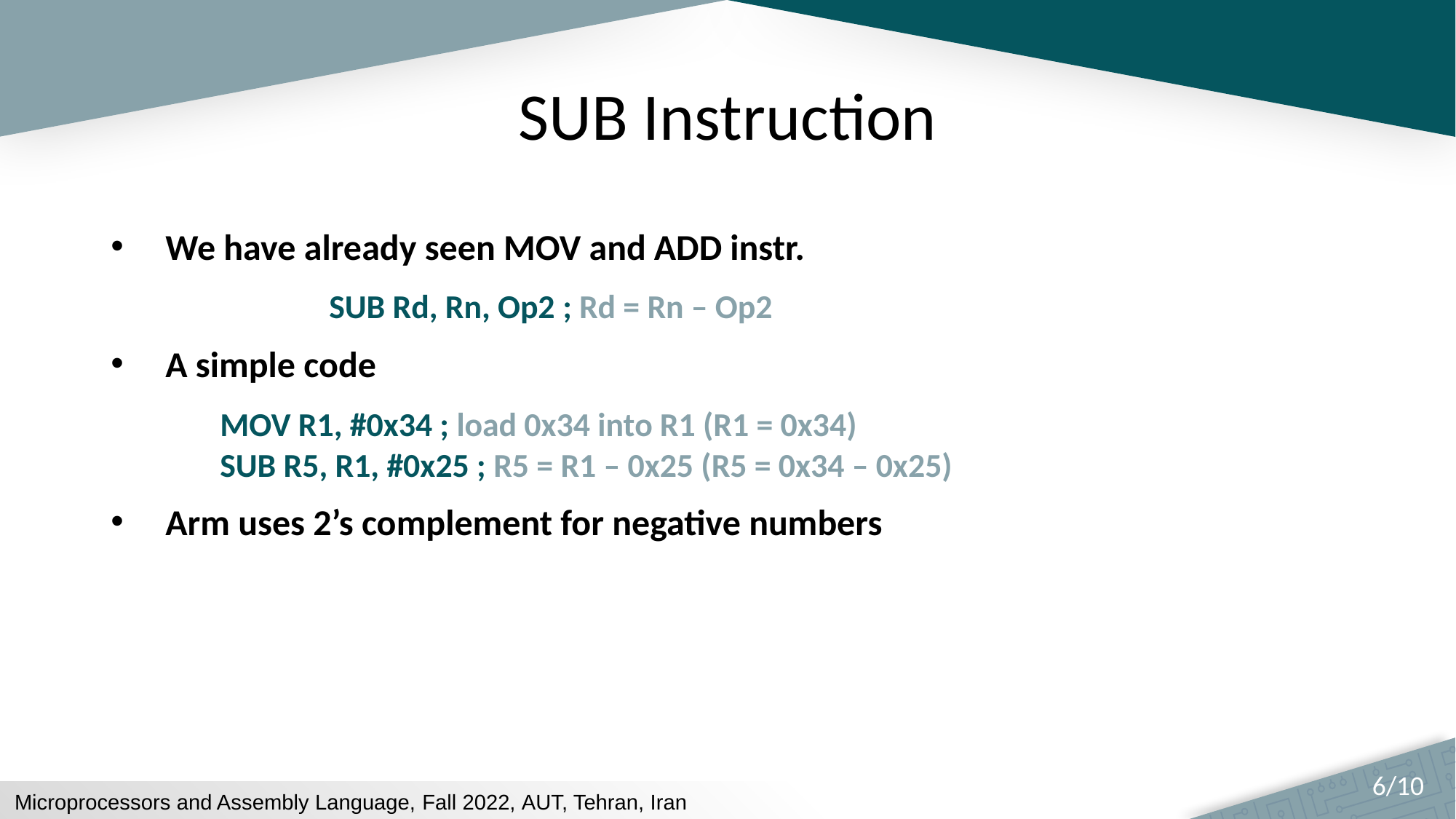

# SUB Instruction
We have already seen MOV and ADD instr.
		SUB Rd, Rn, Op2 ; Rd = Rn – Op2
A simple code
	MOV R1, #0x34 ; load 0x34 into R1 (R1 = 0x34)
	SUB R5, R1, #0x25 ; R5 = R1 – 0x25 (R5 = 0x34 – 0x25)
Arm uses 2’s complement for negative numbers

6/10